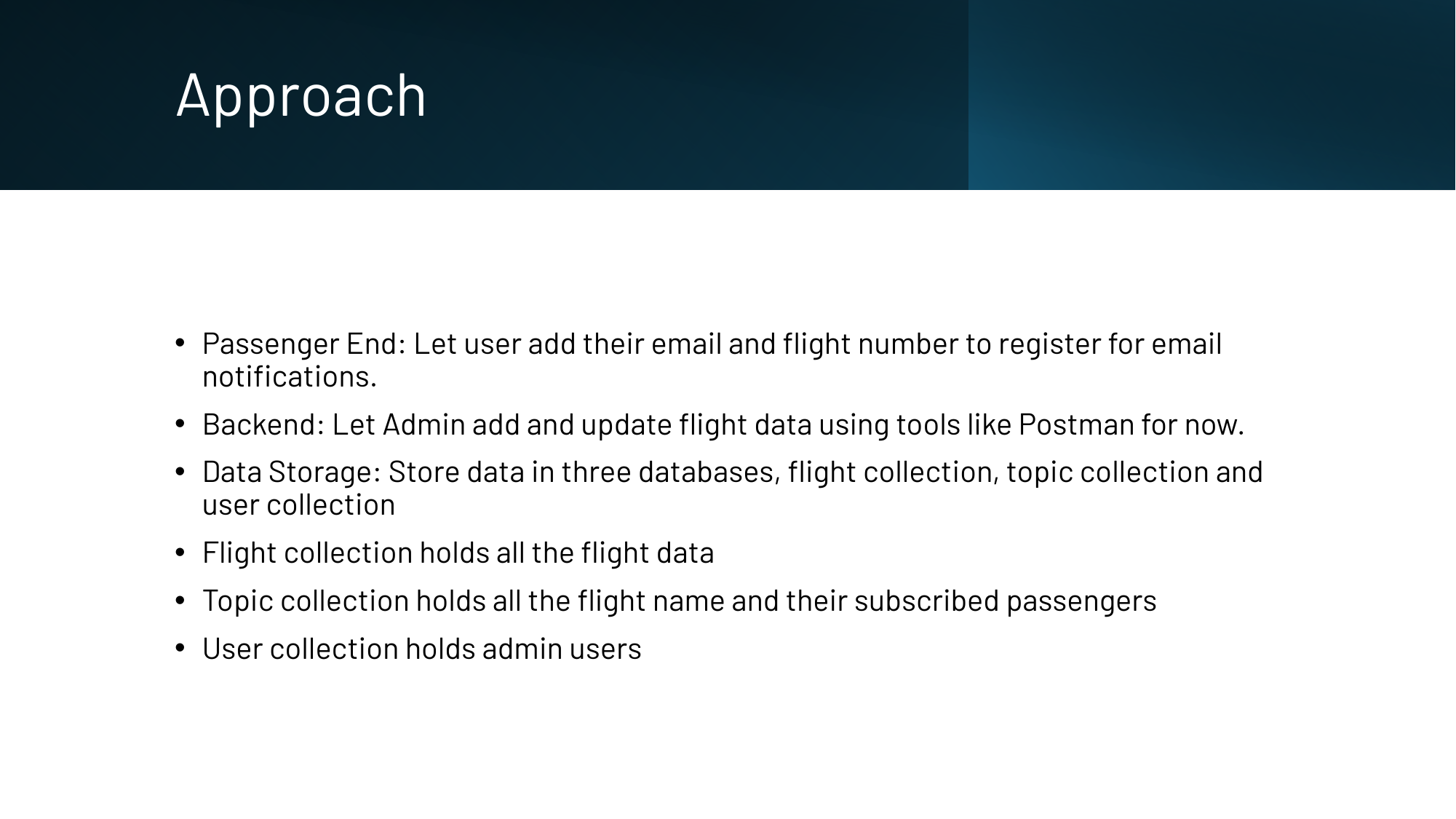

# Approach
Passenger End: Let user add their email and flight number to register for email notifications.
Backend: Let Admin add and update flight data using tools like Postman for now.
Data Storage: Store data in three databases, flight collection, topic collection and user collection
Flight collection holds all the flight data
Topic collection holds all the flight name and their subscribed passengers
User collection holds admin users